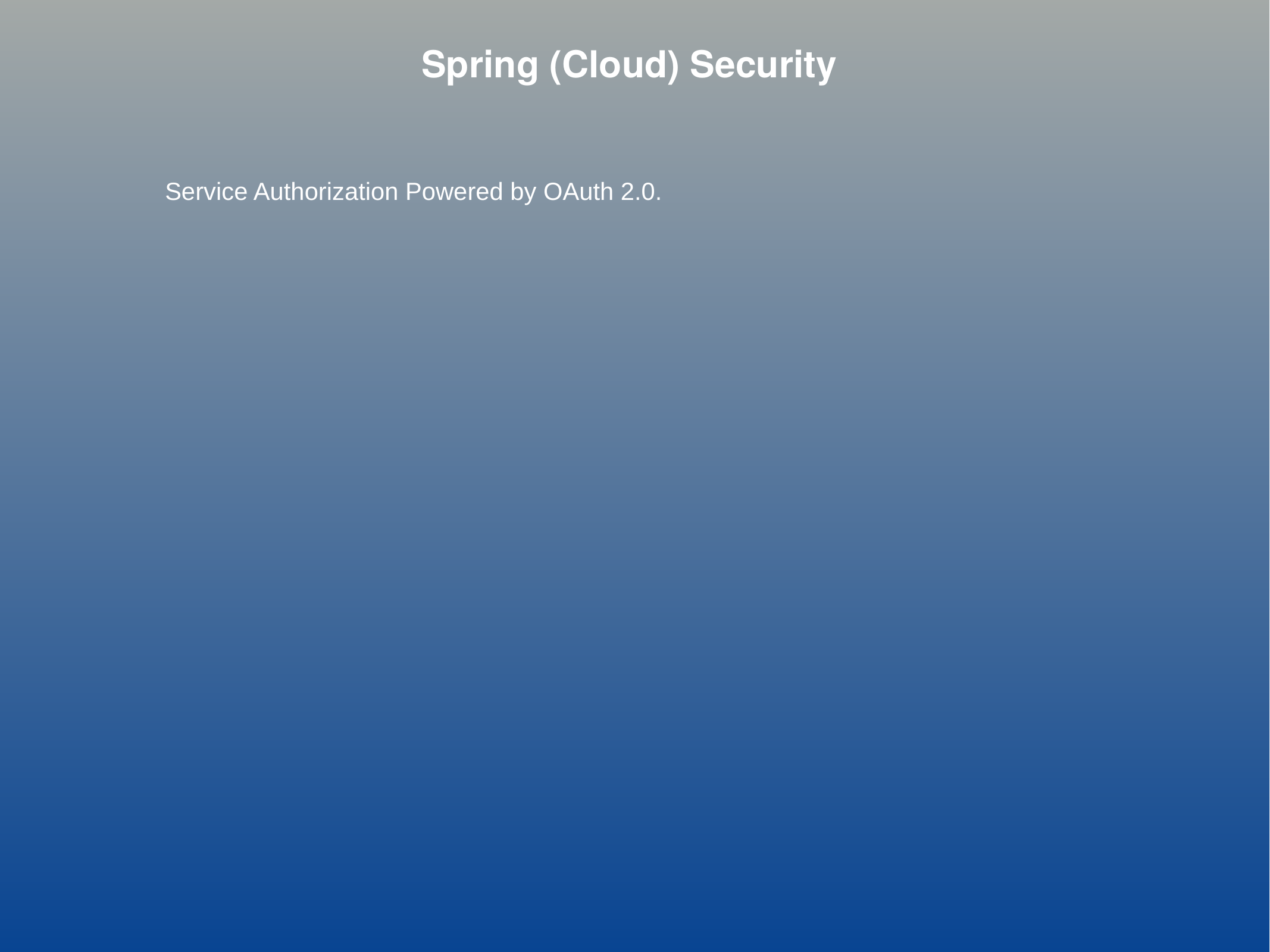

Spring (Cloud) Security
Service Authorization Powered by OAuth 2.0.